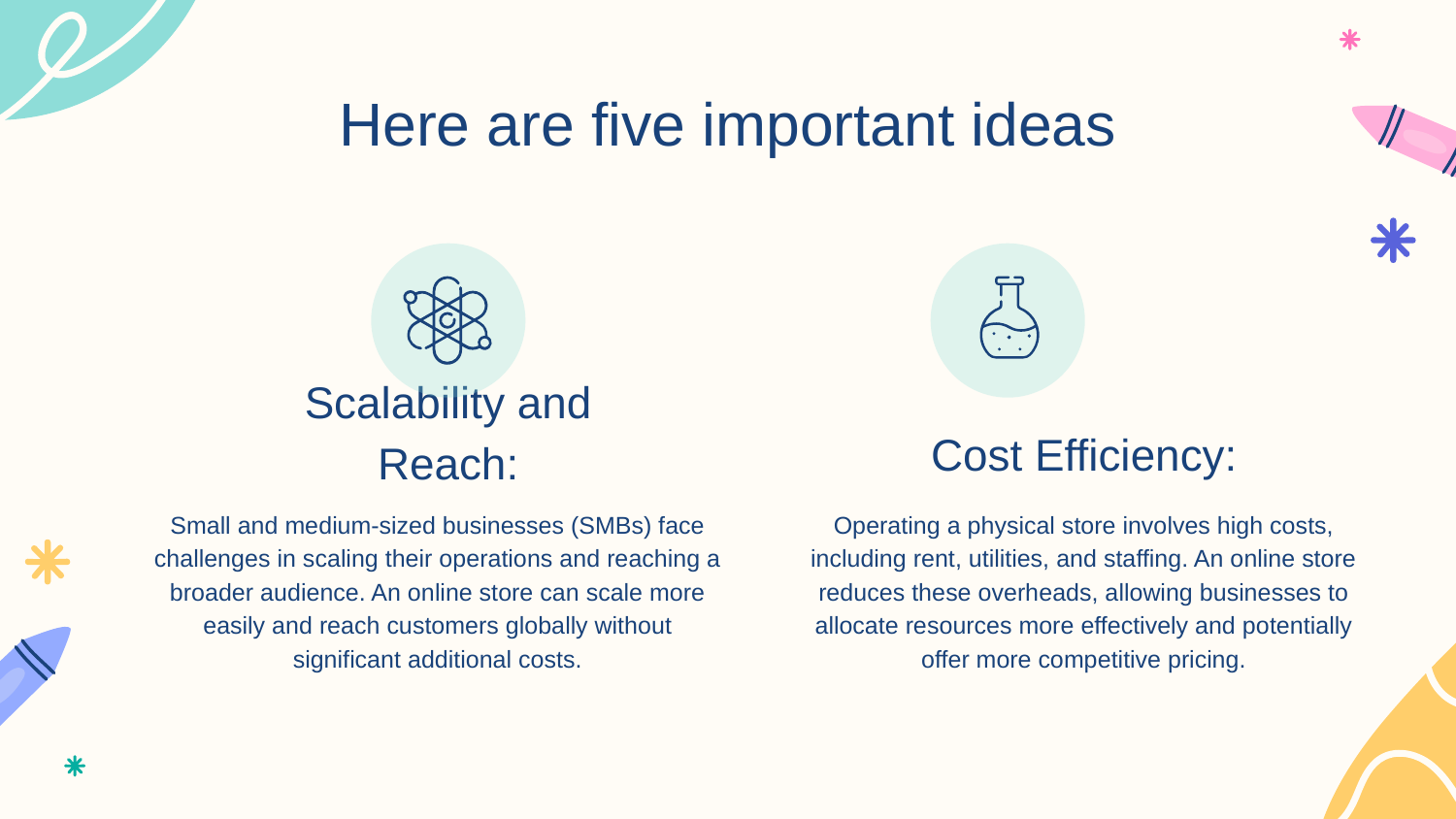

# Here are five important ideas

Cost Efficiency:
Scalability and Reach:
Operating a physical store involves high costs, including rent, utilities, and staffing. An online store reduces these overheads, allowing businesses to allocate resources more effectively and potentially offer more competitive pricing.
Small and medium-sized businesses (SMBs) face challenges in scaling their operations and reaching a broader audience. An online store can scale more easily and reach customers globally without significant additional costs.